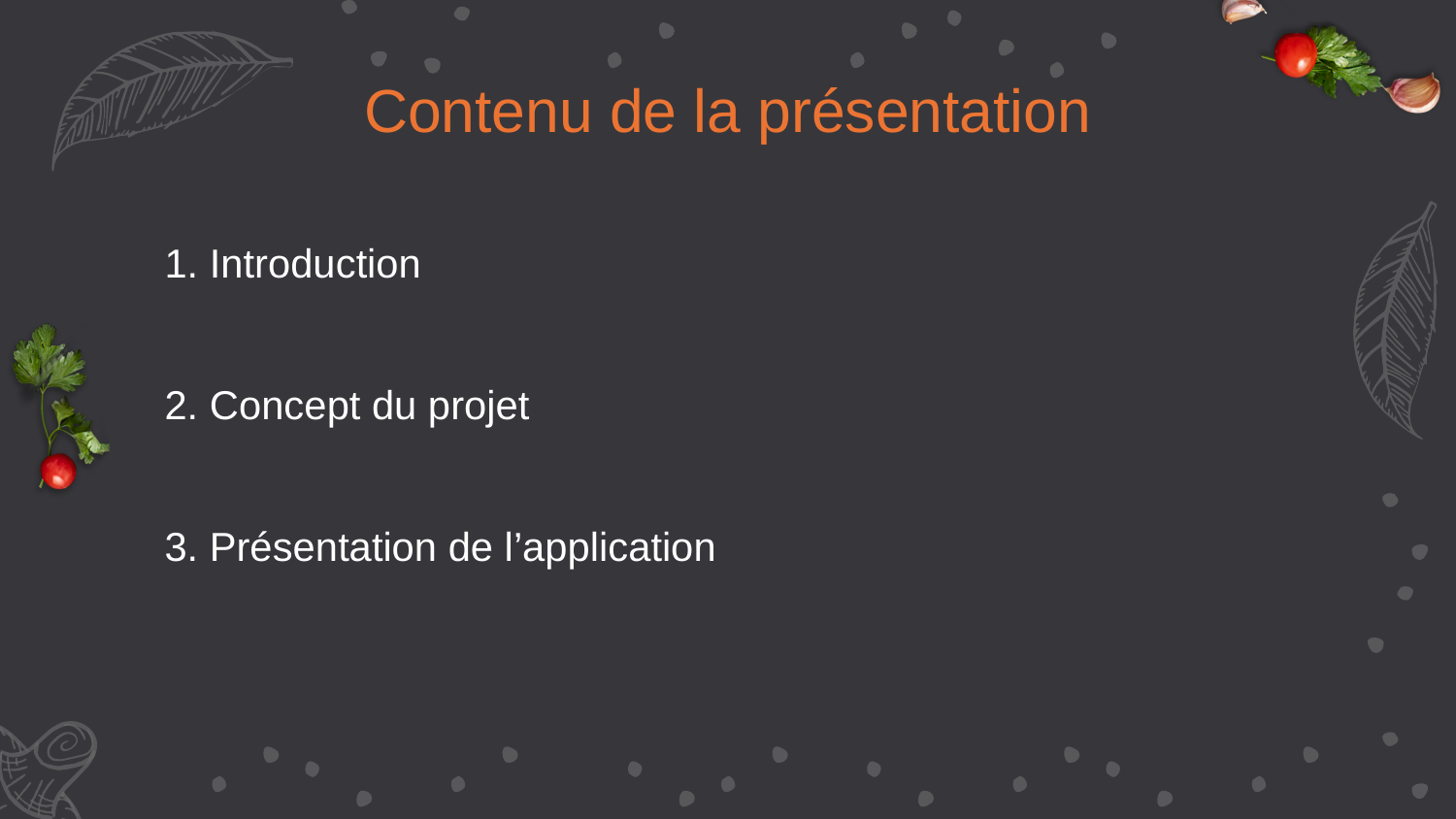

# Contenu de la présentation
1. Introduction
2. Concept du projet
3. Présentation de l’application